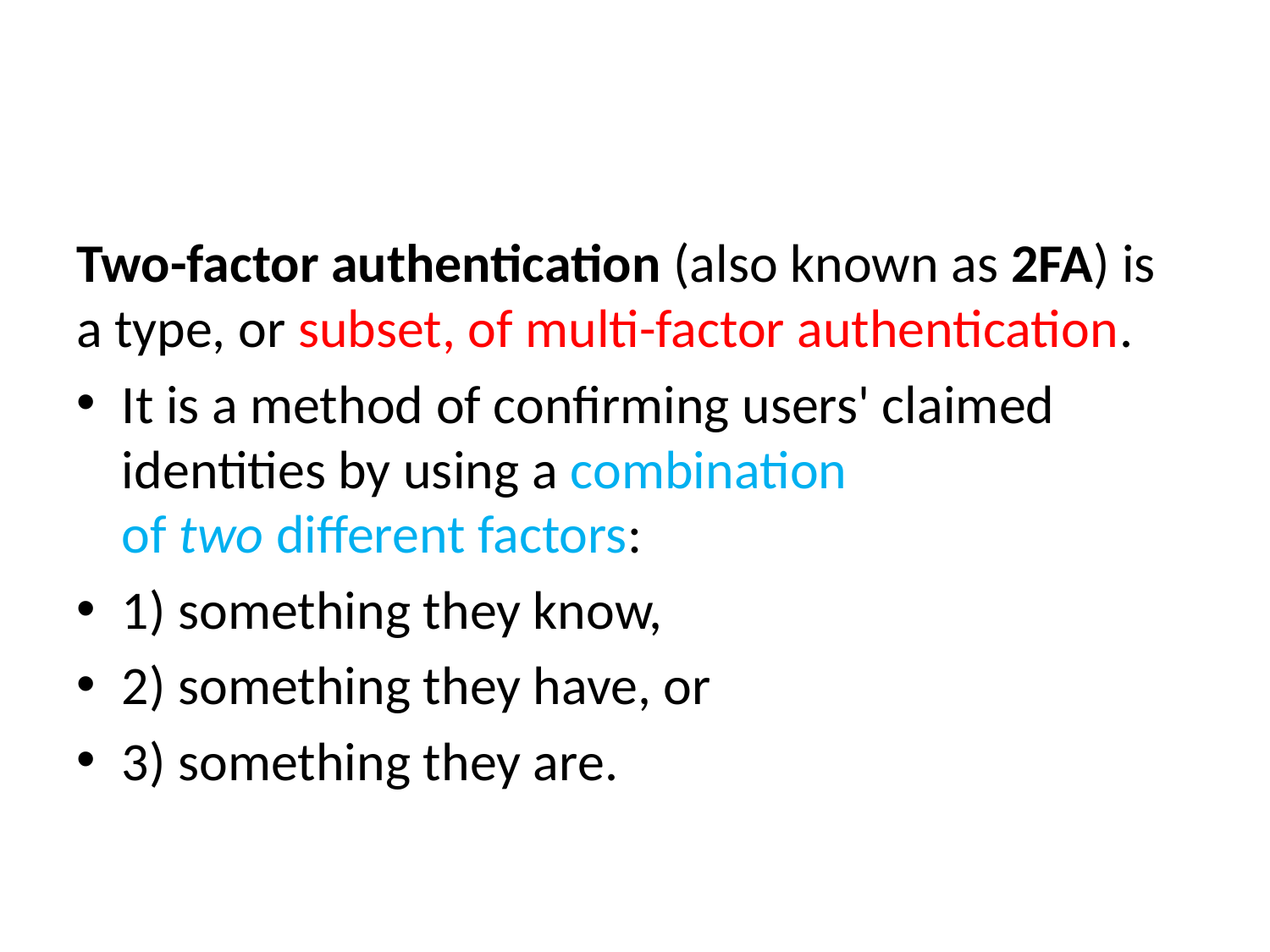

#
Two-factor authentication (also known as 2FA) is a type, or subset, of multi-factor authentication.
It is a method of confirming users' claimed identities by using a combination of two different factors:
1) something they know,
2) something they have, or
3) something they are.